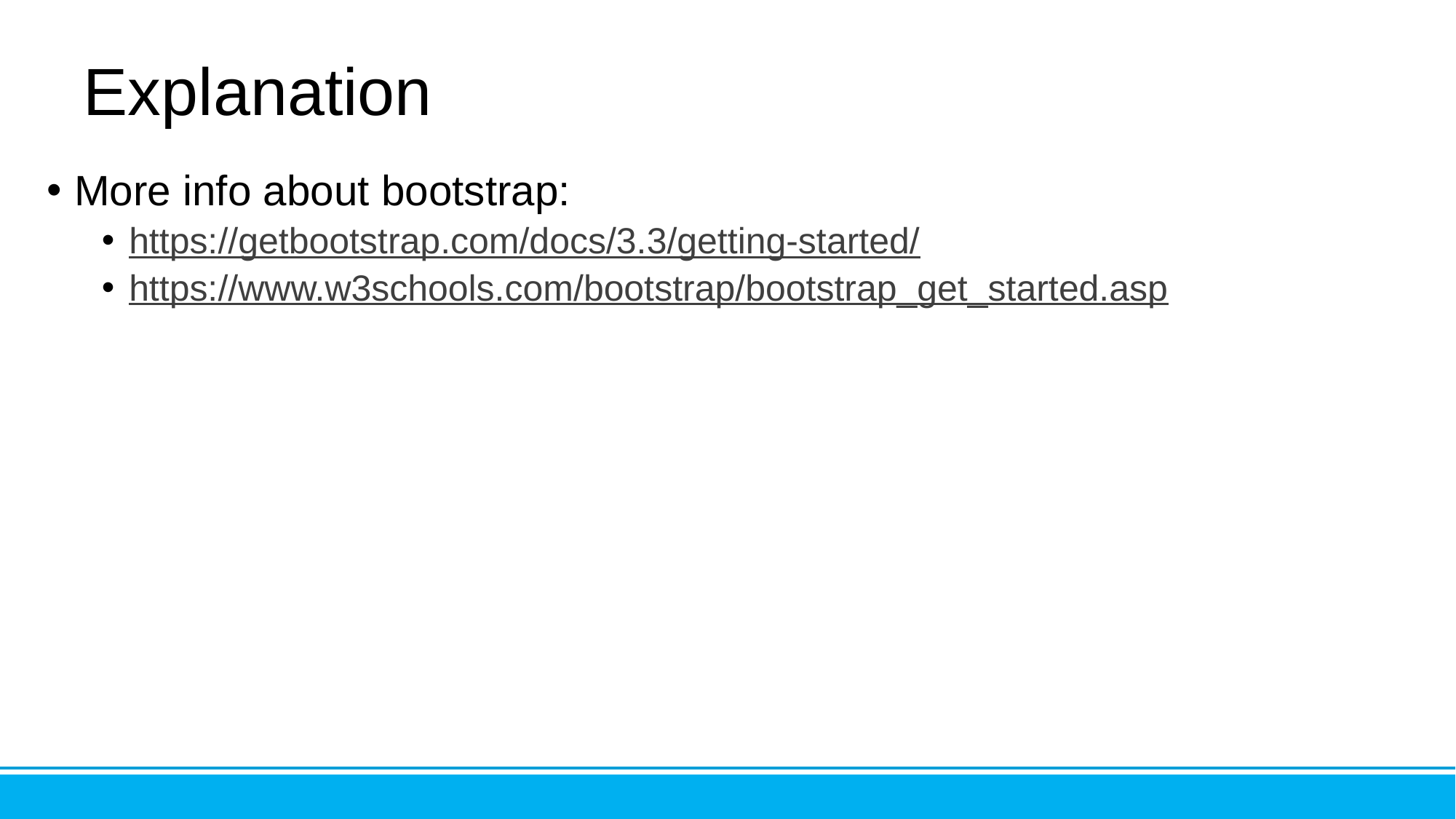

# Explanation
More info about bootstrap:
https://getbootstrap.com/docs/3.3/getting-started/
https://www.w3schools.com/bootstrap/bootstrap_get_started.asp